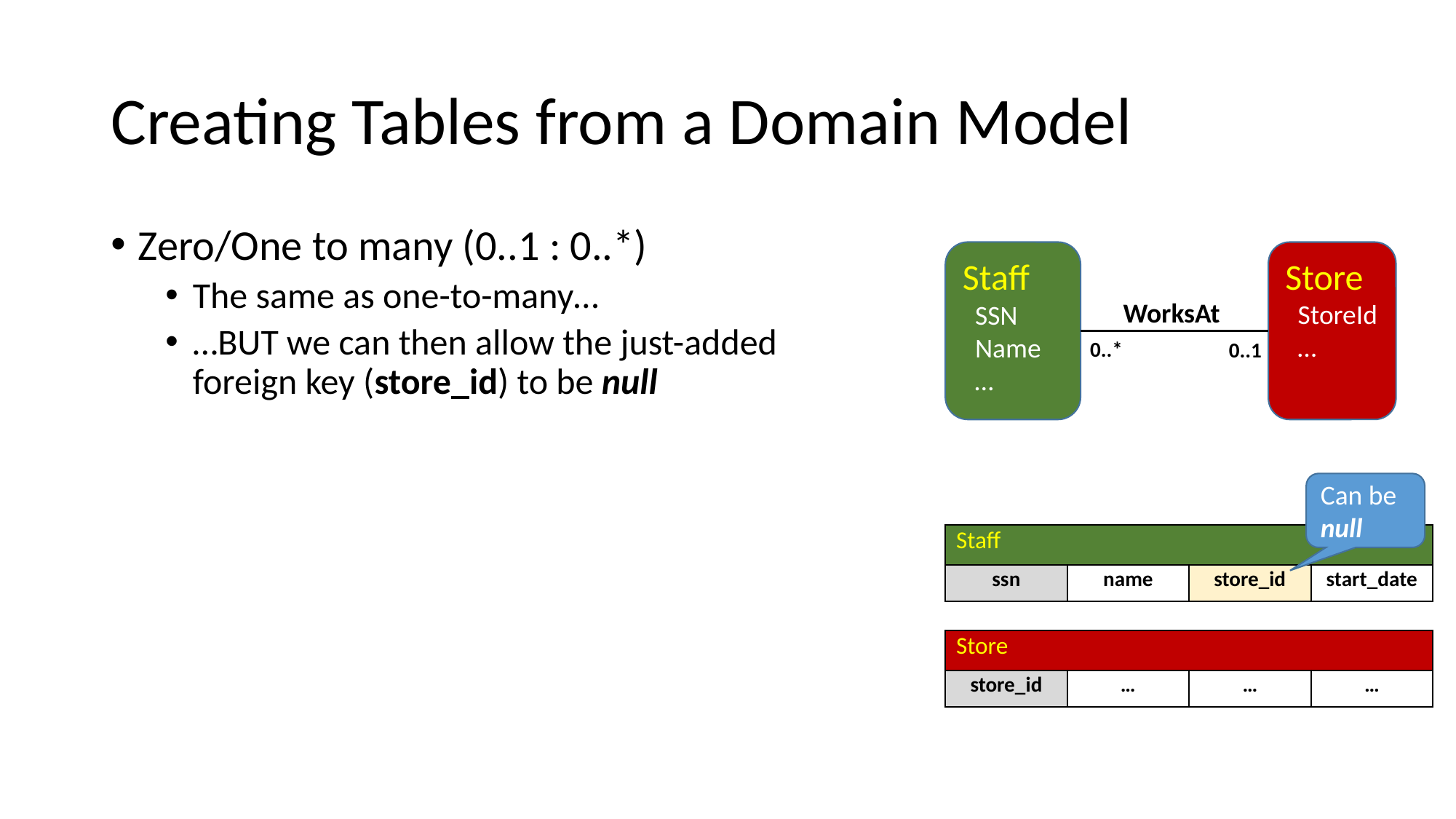

# Creating Tables from a Domain Model
Zero/One to many (0..1 : 0..*)
The same as one-to-many…
…BUT we can then allow the just-added foreign key (store_id) to be null

Store
  StoreId
  …
Staff
  SSN
  Name
  …
WorksAt
0..*
0..1
Can be null
| Staff |  |  |  |
| --- | --- | --- | --- |
| ssn | name | store\_id | start\_date |
| Store |  |  |  |
| --- | --- | --- | --- |
| store\_id | … | … | … |